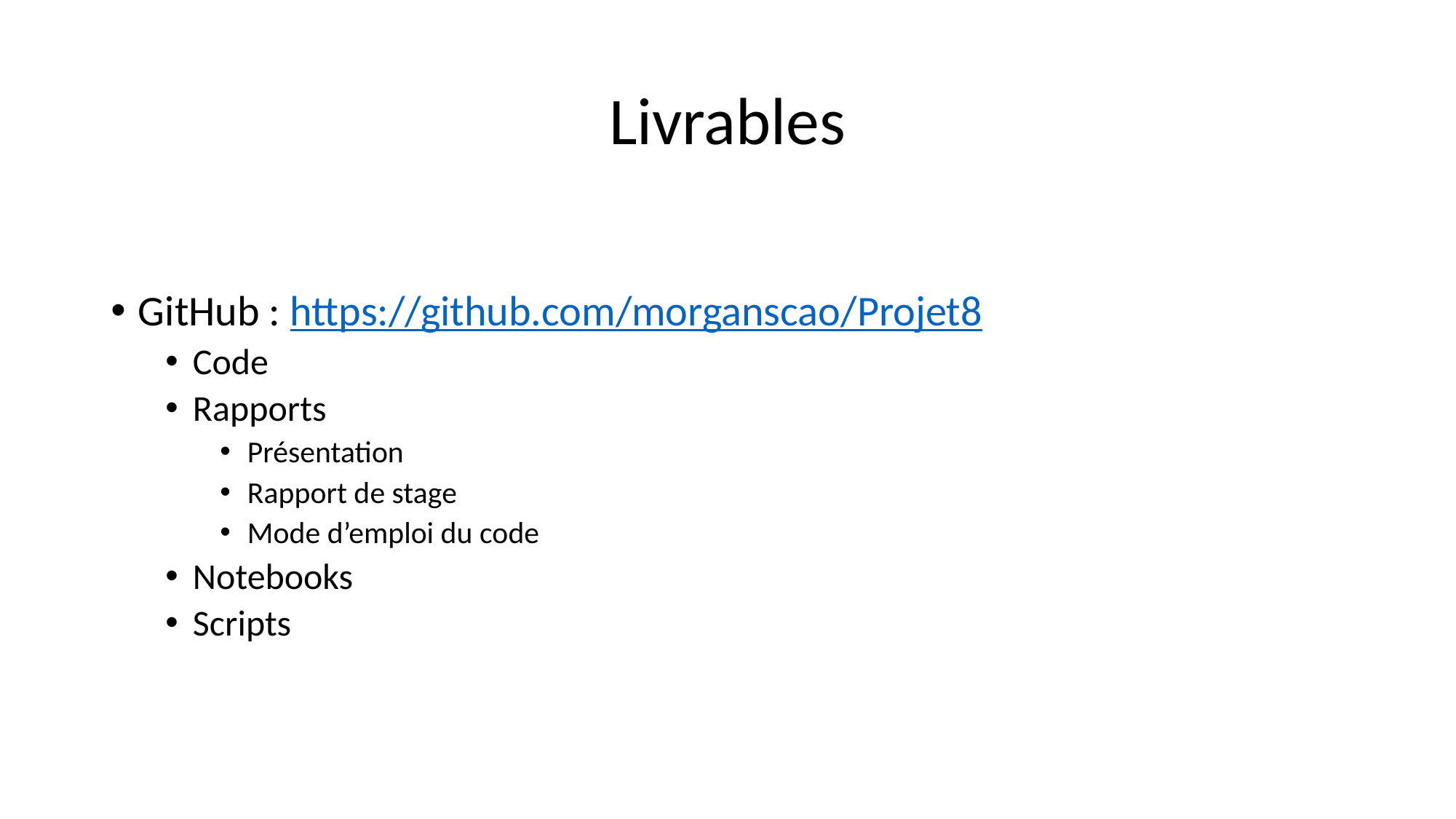

# Livrables

GitHub : https://github.com/morganscao/Projet8
Code
Rapports
Présentation
Rapport de stage
Mode d’emploi du code
Notebooks
Scripts